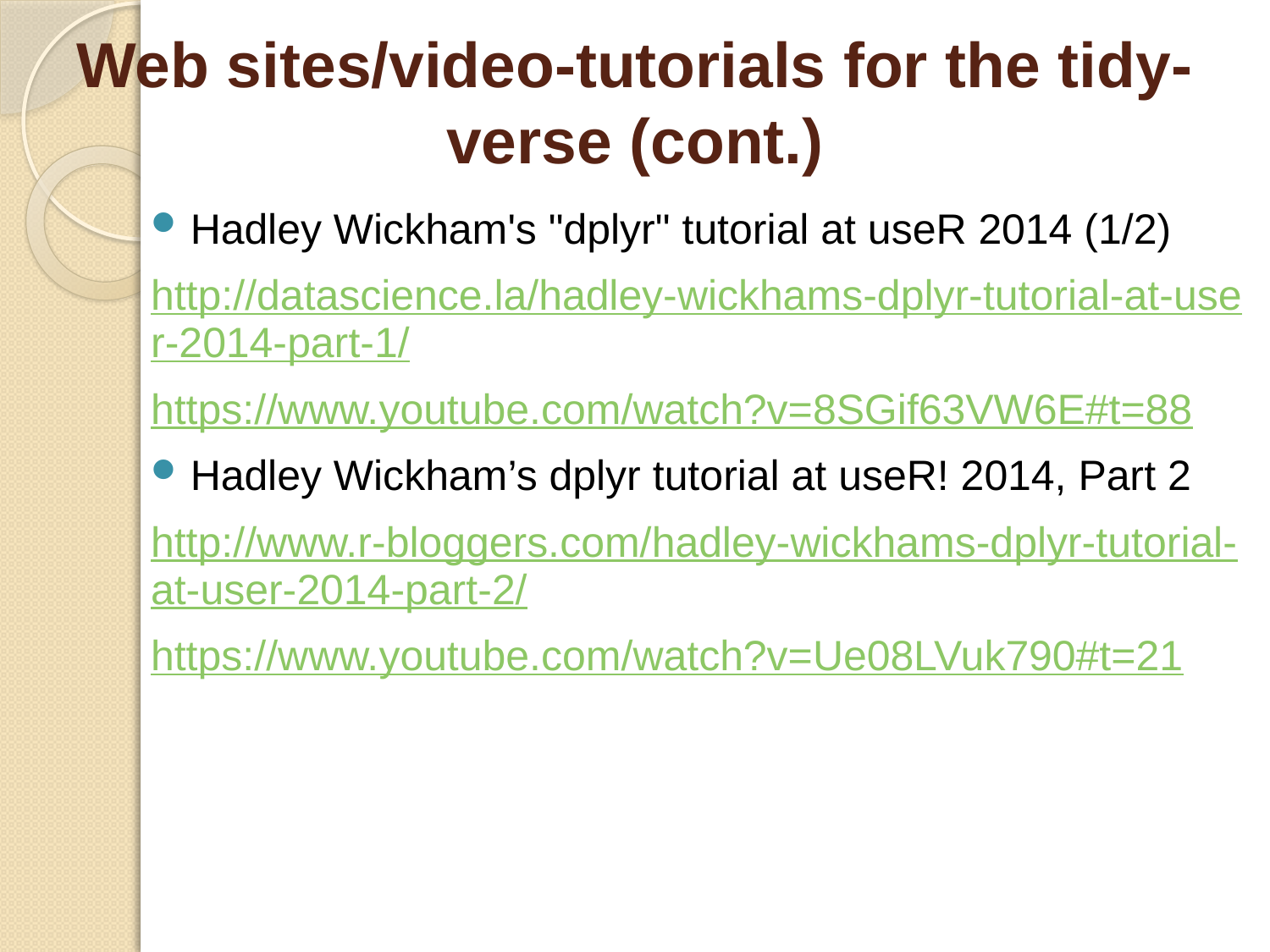

# Web sites/video-tutorials for the tidy-verse (cont.)
Hadley Wickham's "dplyr" tutorial at useR 2014 (1/2)
http://datascience.la/hadley-wickhams-dplyr-tutorial-at-user-2014-part-1/
https://www.youtube.com/watch?v=8SGif63VW6E#t=88
Hadley Wickham’s dplyr tutorial at useR! 2014, Part 2
http://www.r-bloggers.com/hadley-wickhams-dplyr-tutorial-at-user-2014-part-2/
https://www.youtube.com/watch?v=Ue08LVuk790#t=21